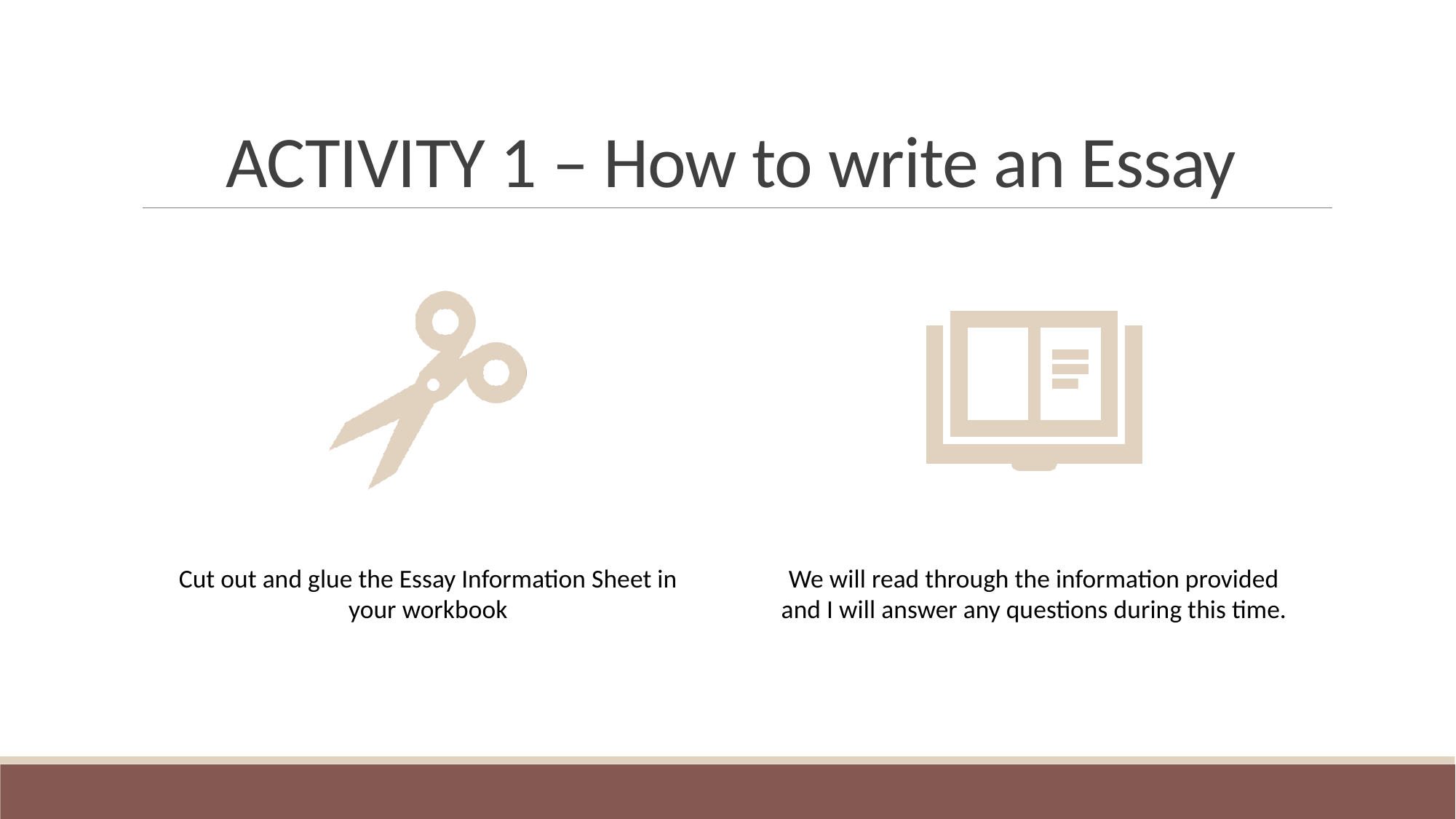

# ACTIVITY 1 – How to write an Essay
Cut out and glue the Essay Information Sheet in your workbook
We will read through the information provided and I will answer any questions during this time.